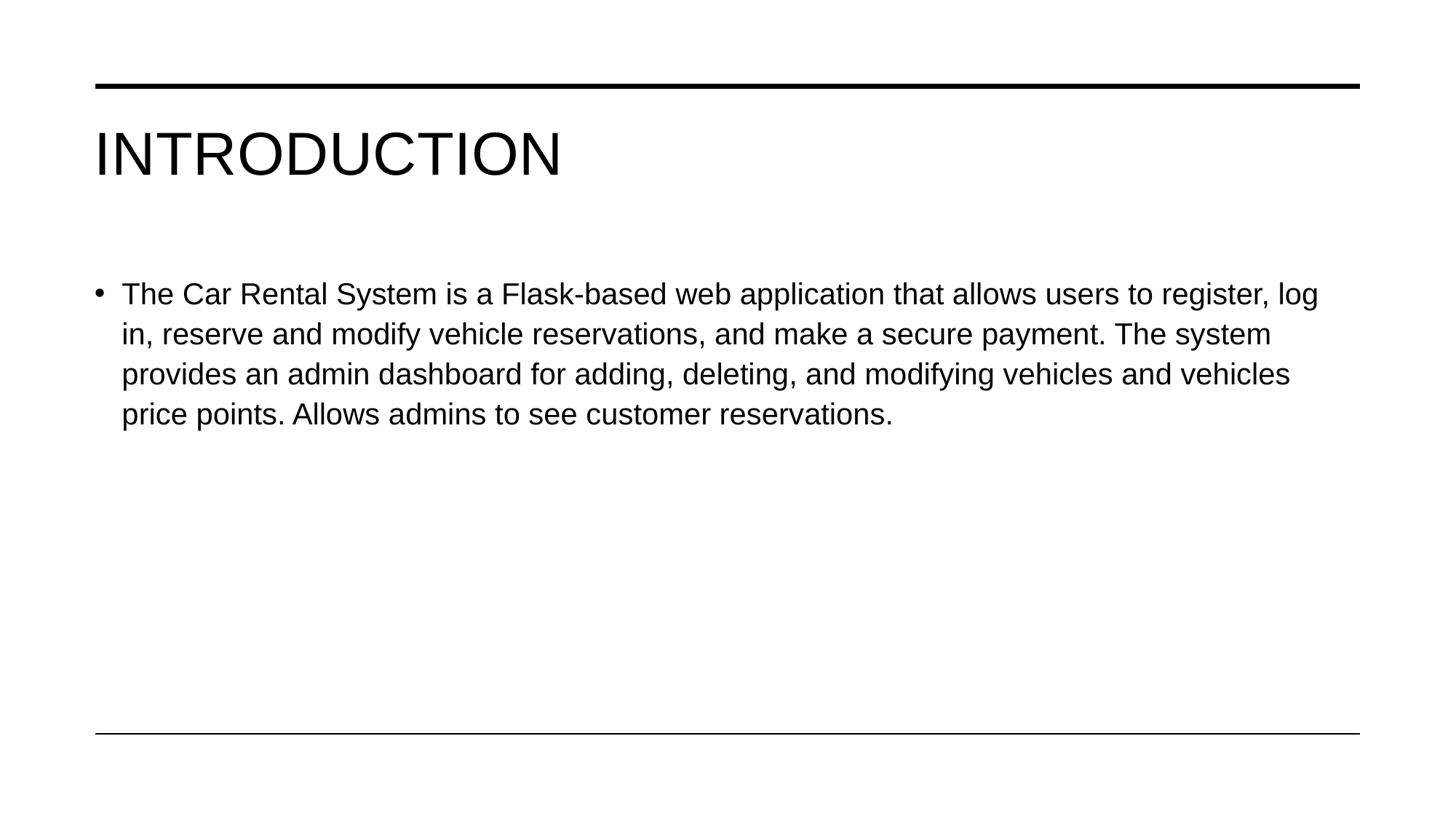

# Introduction
The Car Rental System is a Flask-based web application that allows users to register, log in, reserve and modify vehicle reservations, and make a secure payment. The system provides an admin dashboard for adding, deleting, and modifying vehicles and vehicles price points. Allows admins to see customer reservations.